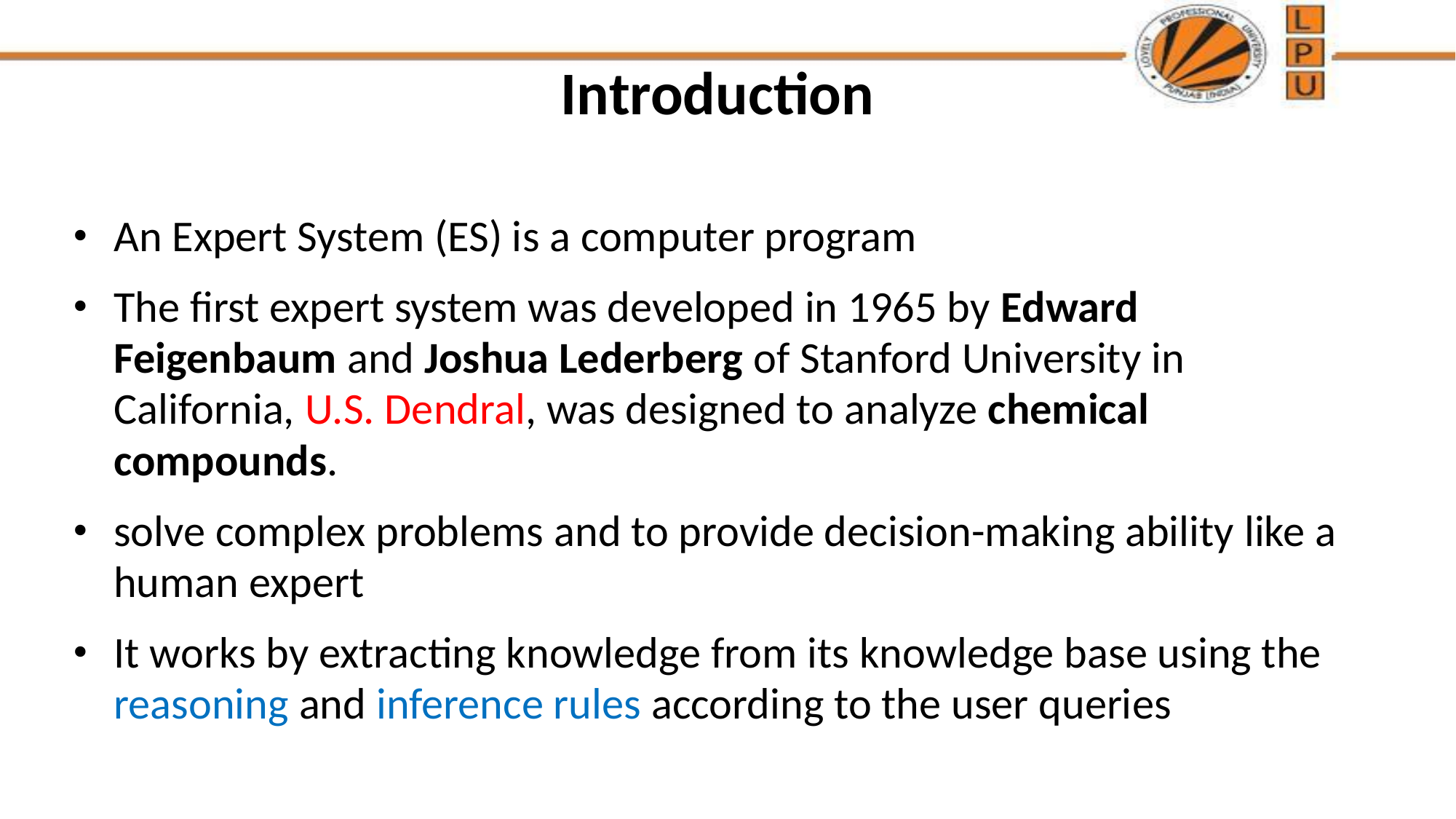

# Introduction
An Expert System (ES) is a computer program
The first expert system was developed in 1965 by Edward Feigenbaum and Joshua Lederberg of Stanford University in California, U.S. Dendral, was designed to analyze chemical compounds.
solve complex problems and to provide decision-making ability like a human expert
It works by extracting knowledge from its knowledge base using the reasoning and inference rules according to the user queries